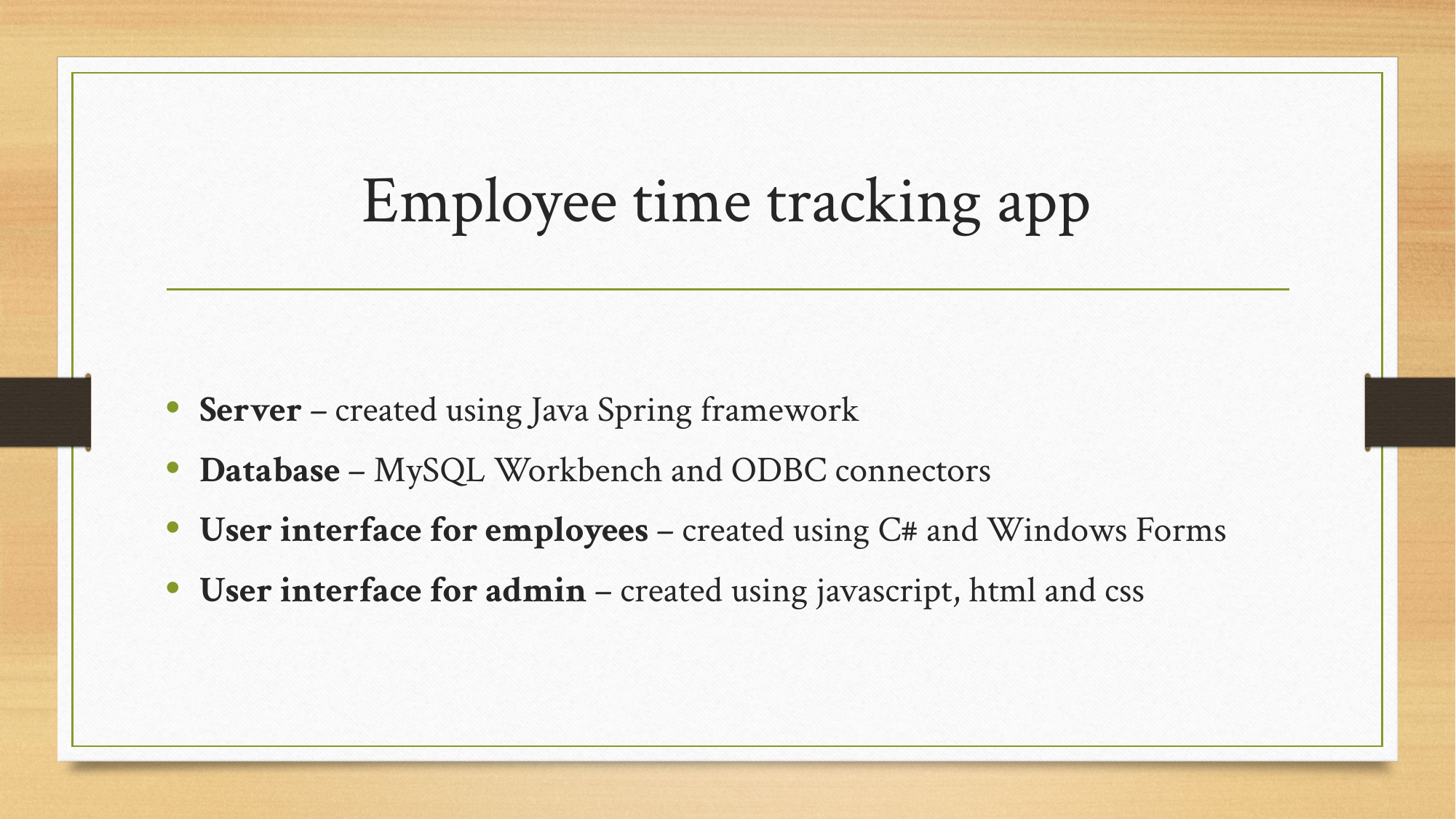

# Employee time tracking app
Server – created using Java Spring framework
Database – MySQL Workbench and ODBC connectors
User interface for employees – created using C# and Windows Forms
User interface for admin – created using javascript, html and css